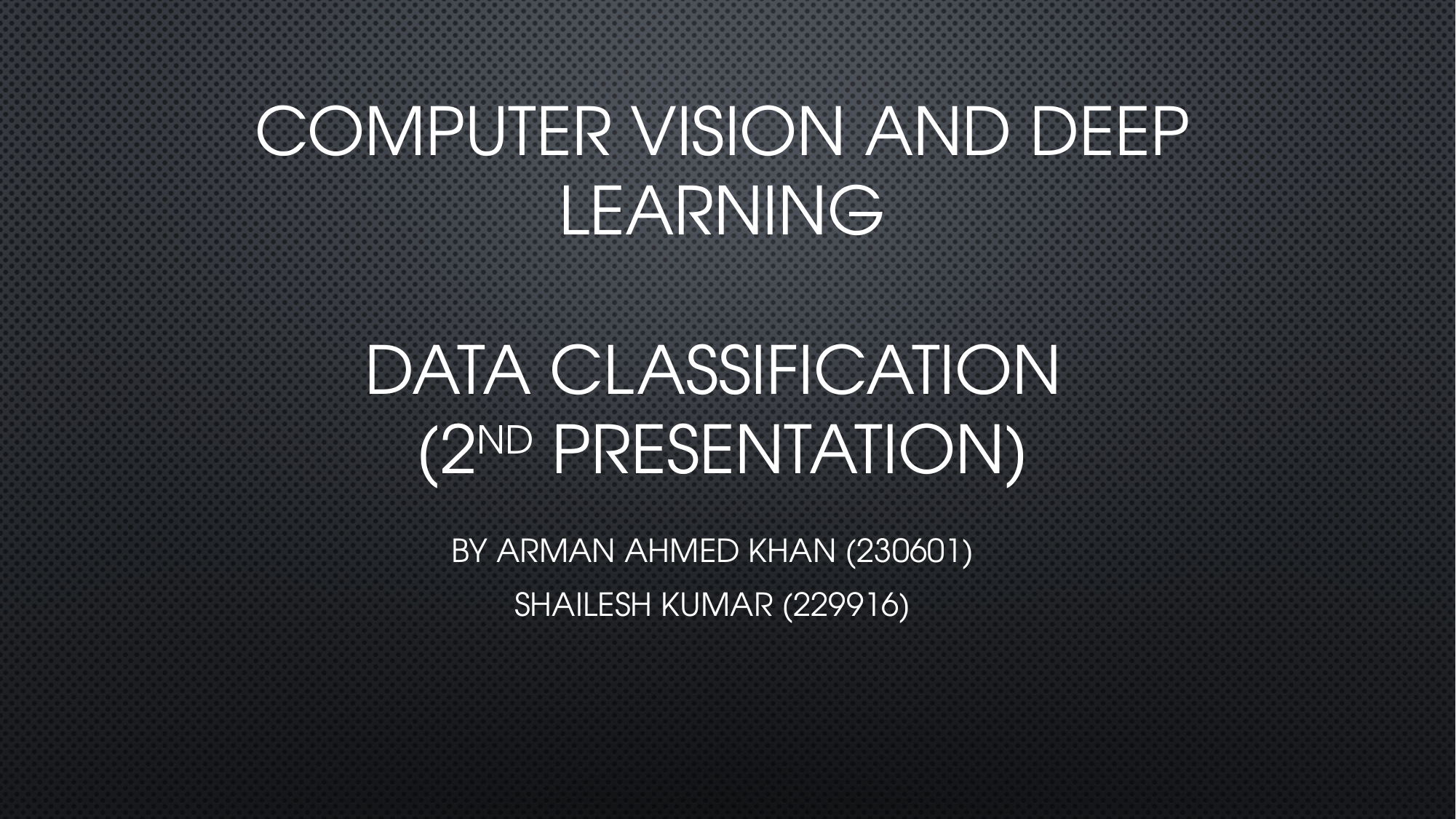

# Computer Vision and Deep Learning Data Classification (2nd Presentation)
By Arman Ahmed Khan (230601)
Shailesh Kumar (229916)